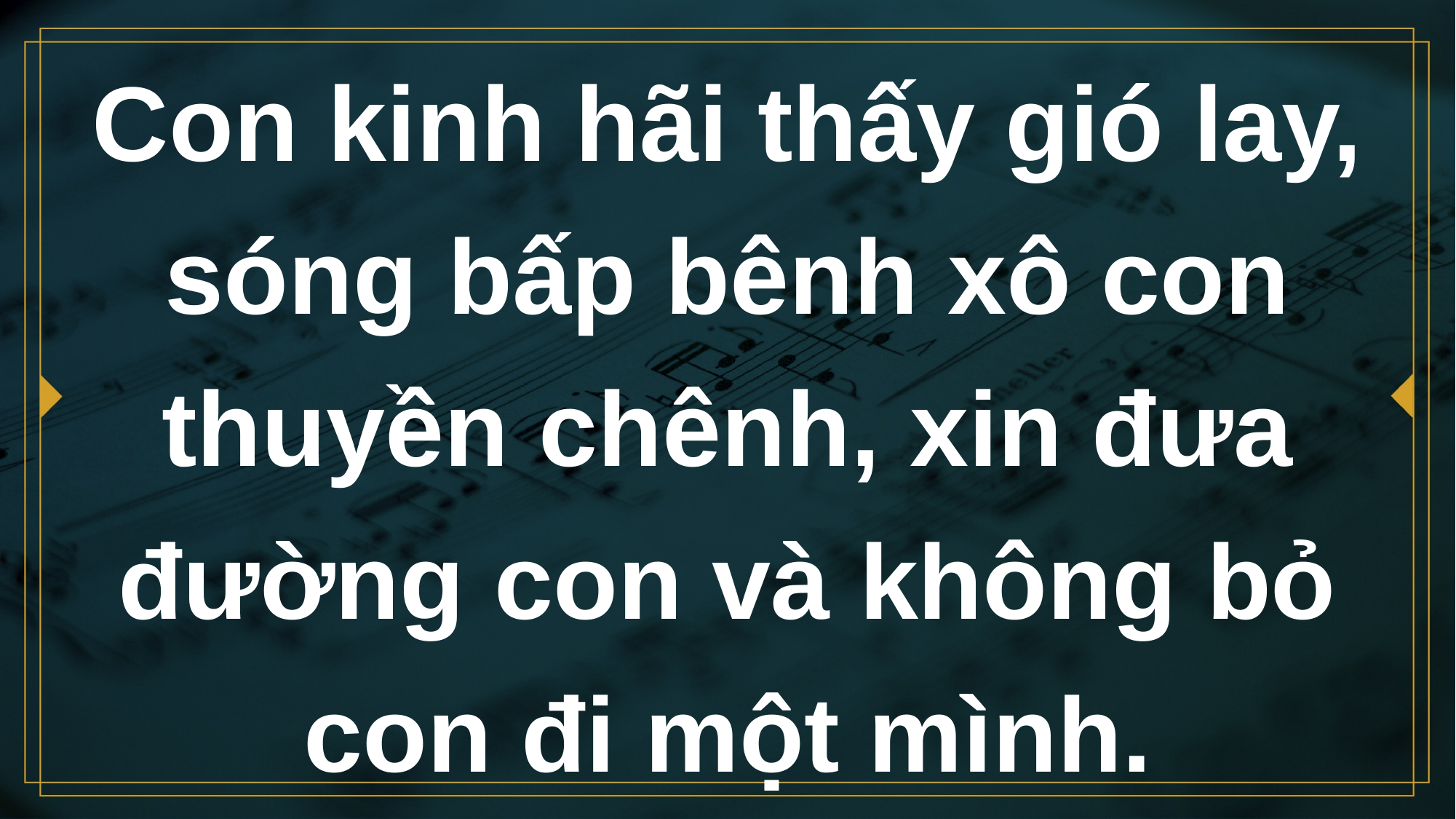

# Con kinh hãi thấy gió lay, sóng bấp bênh xô con thuyền chênh, xin đưa đường con và không bỏ con đi một mình.